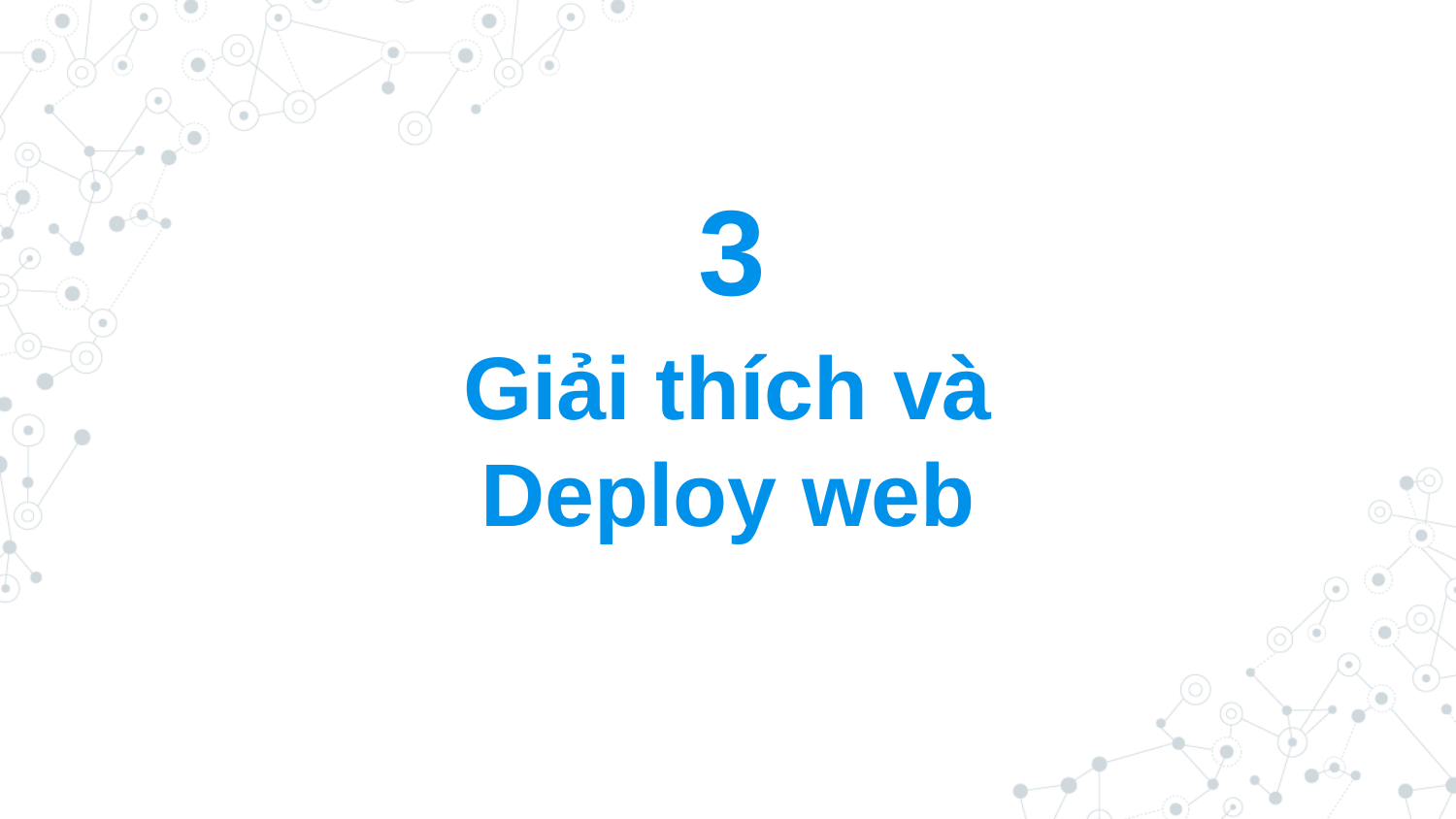

3
# Giải thích và Deploy web